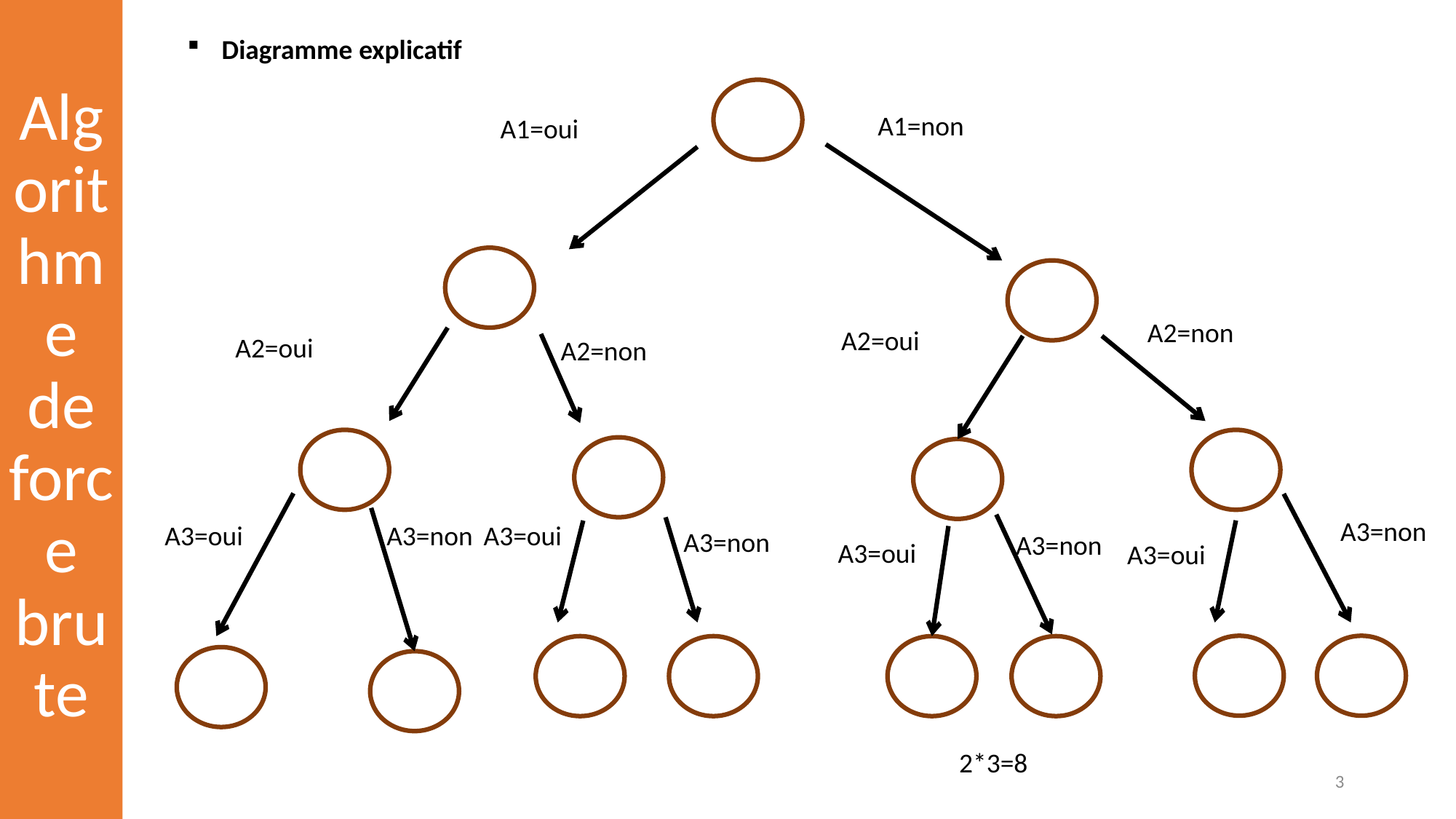

# Algorithme de force brute
Diagramme explicatif

A1=non
A1=oui

A2=non
A2=oui
A2=oui
A2=non

A3=non
A3=oui
A3=non
A3=oui
A3=non
A3=non
A3=oui
A3=oui

2*3=8
3